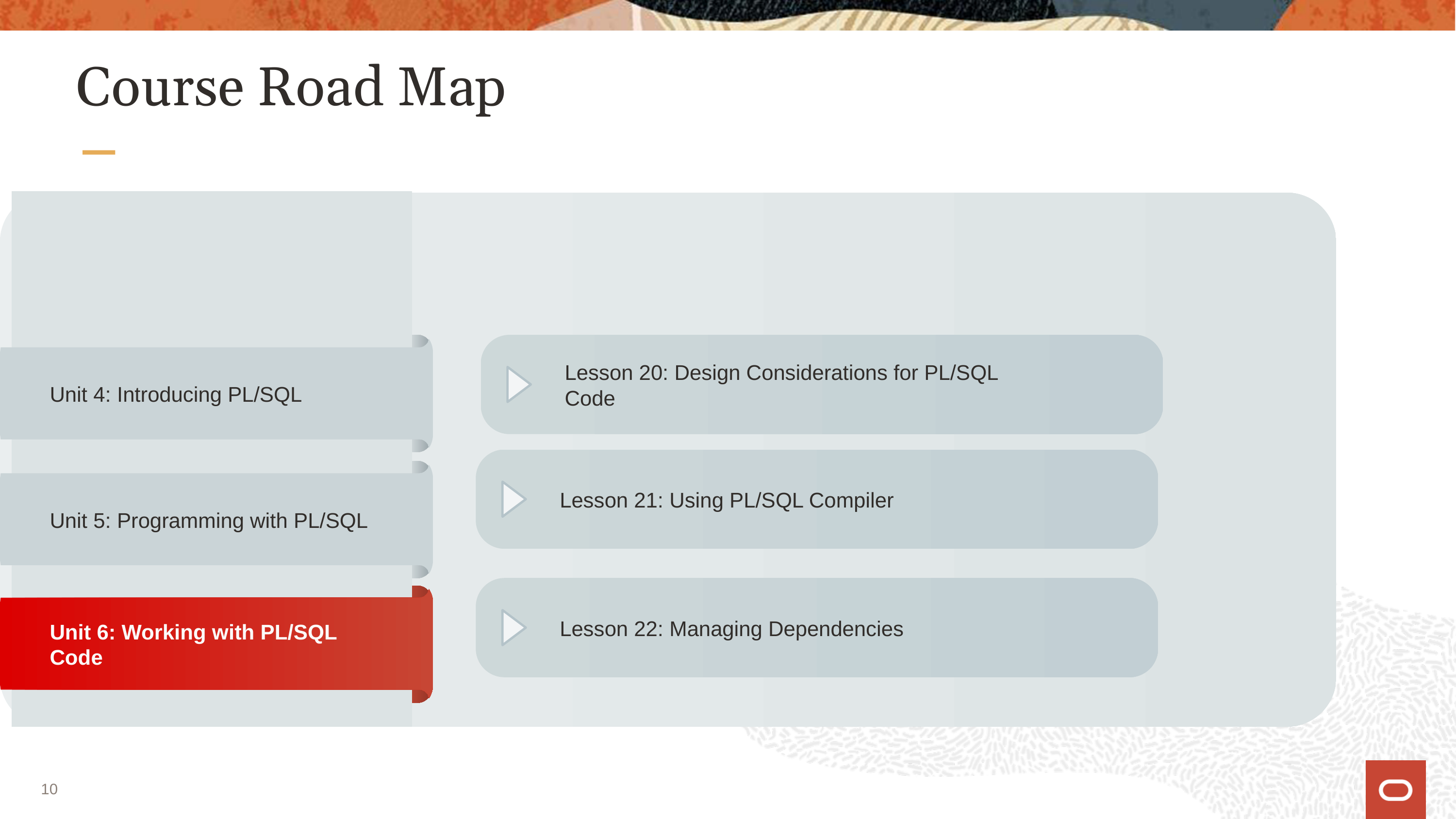

# Course Road Map

Lesson 20: Design Considerations for PL/SQL Code

Lesson 21: Using PL/SQL Compiler

Lesson 22: Managing Dependencies

Unit 4: Introducing PL/SQL

Unit 5: Programming with PL/SQL

Unit 6: Working with PL/SQL Code